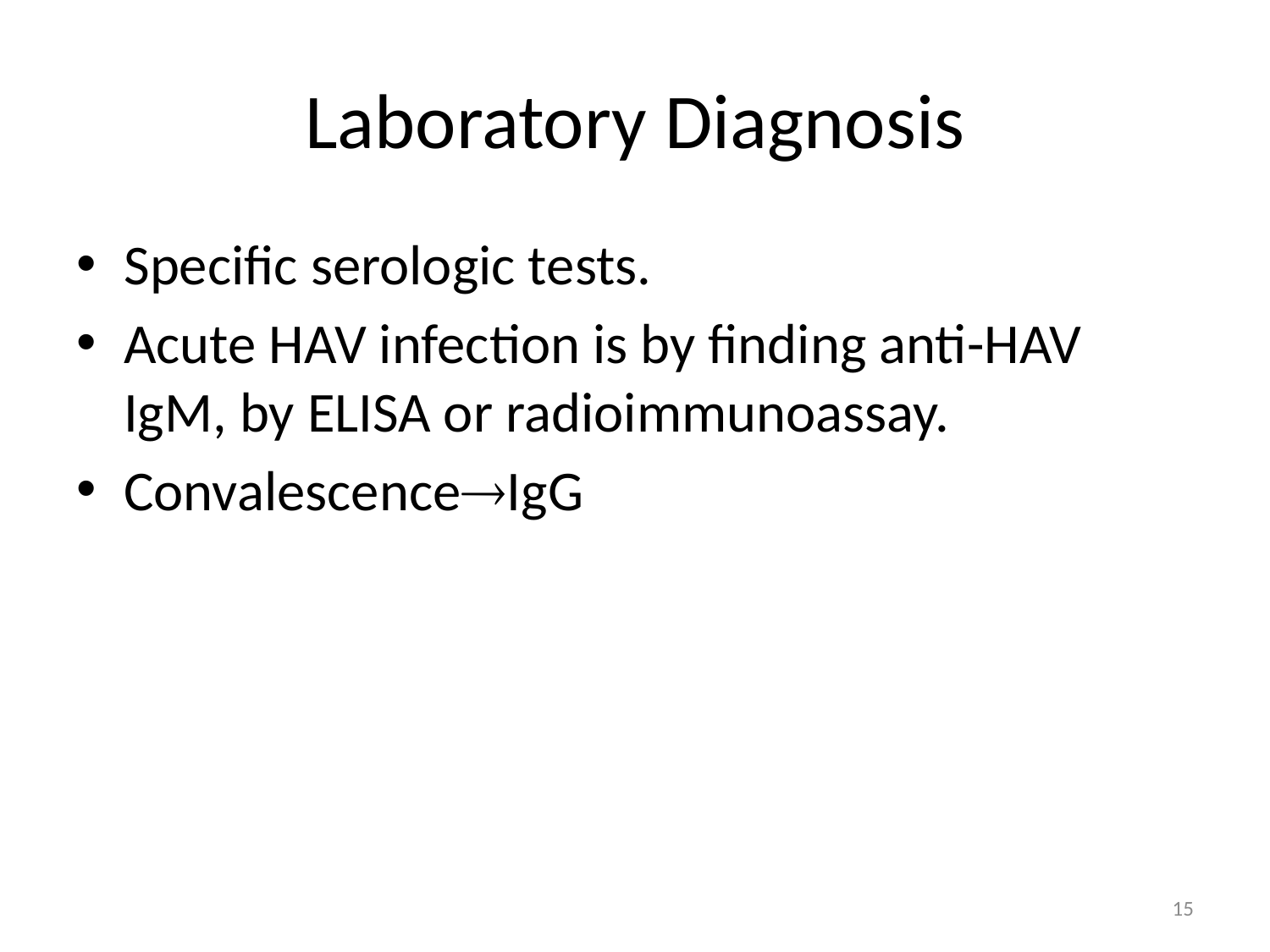

# Laboratory Diagnosis
Specific serologic tests.
Acute HAV infection is by finding anti-HAV IgM, by ELISA or radioimmunoassay.
Convalescence→IgG
15